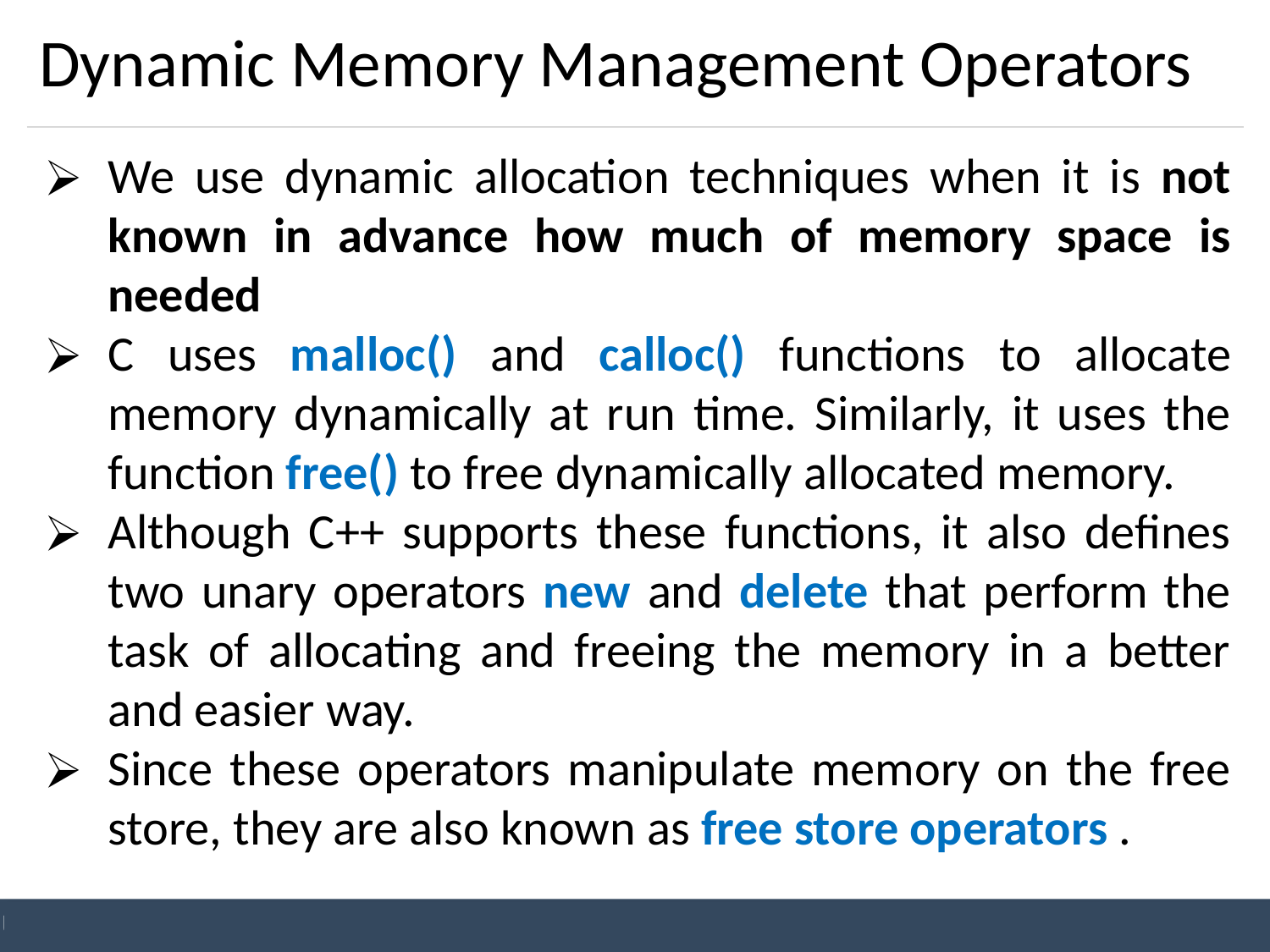

# Dynamic Memory Management Operators

We use dynamic allocation techniques when it is not known in advance how much of memory space is needed
C uses malloc() and calloc() functions to allocate memory dynamically at run time. Similarly, it uses the function free() to free dynamically allocated memory.
Although C++ supports these functions, it also defines two unary operators new and delete that perform the task of allocating and freeing the memory in a better and easier way.
Since these operators manipulate memory on the free store, they are also known as free store operators .

Unit 3: Tokens and Expressions & Control Structure
Prepared By: Nishat Shaikh
84